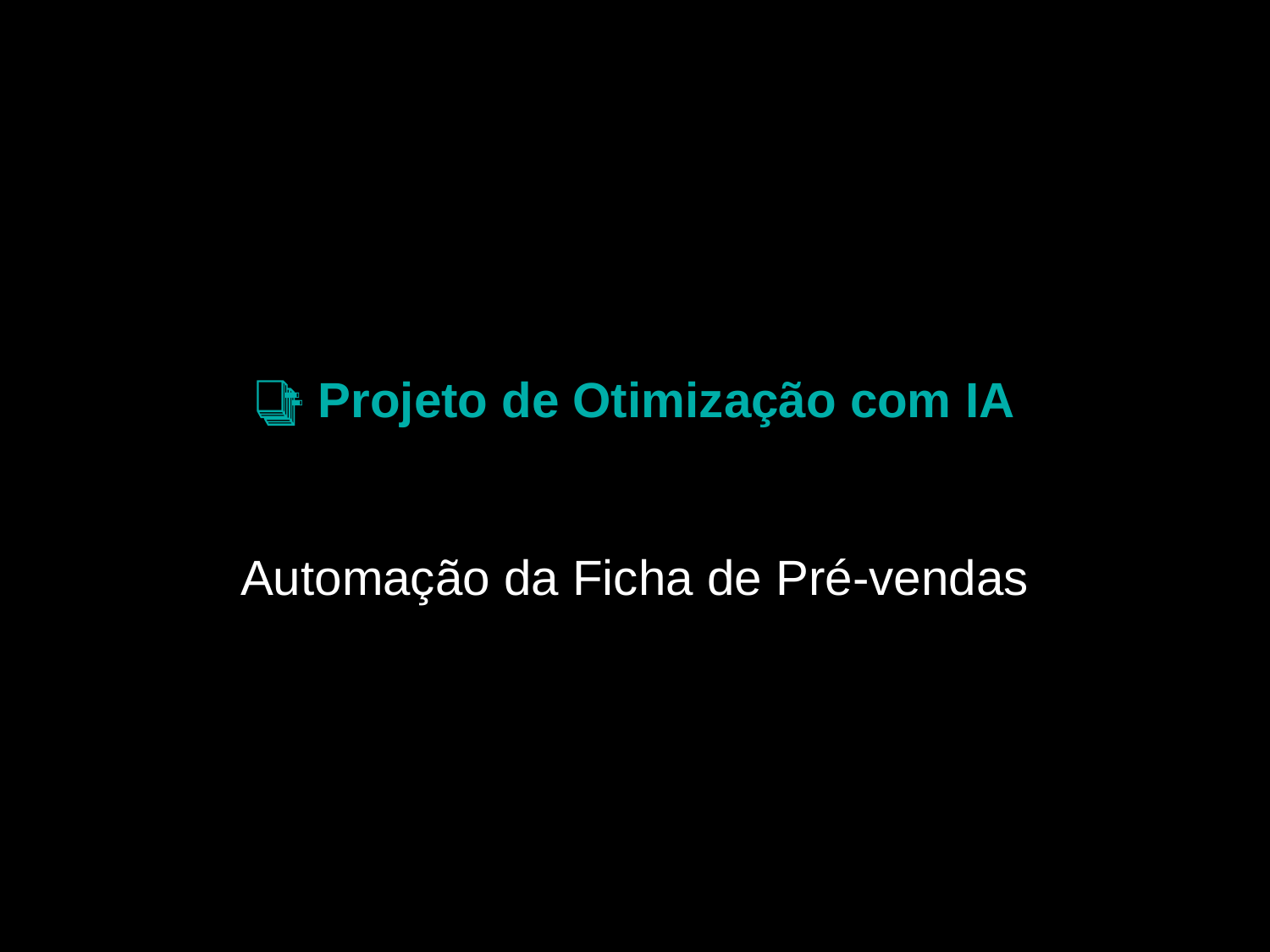

# 📑 Projeto de Otimização com IA
Automação da Ficha de Pré-vendas